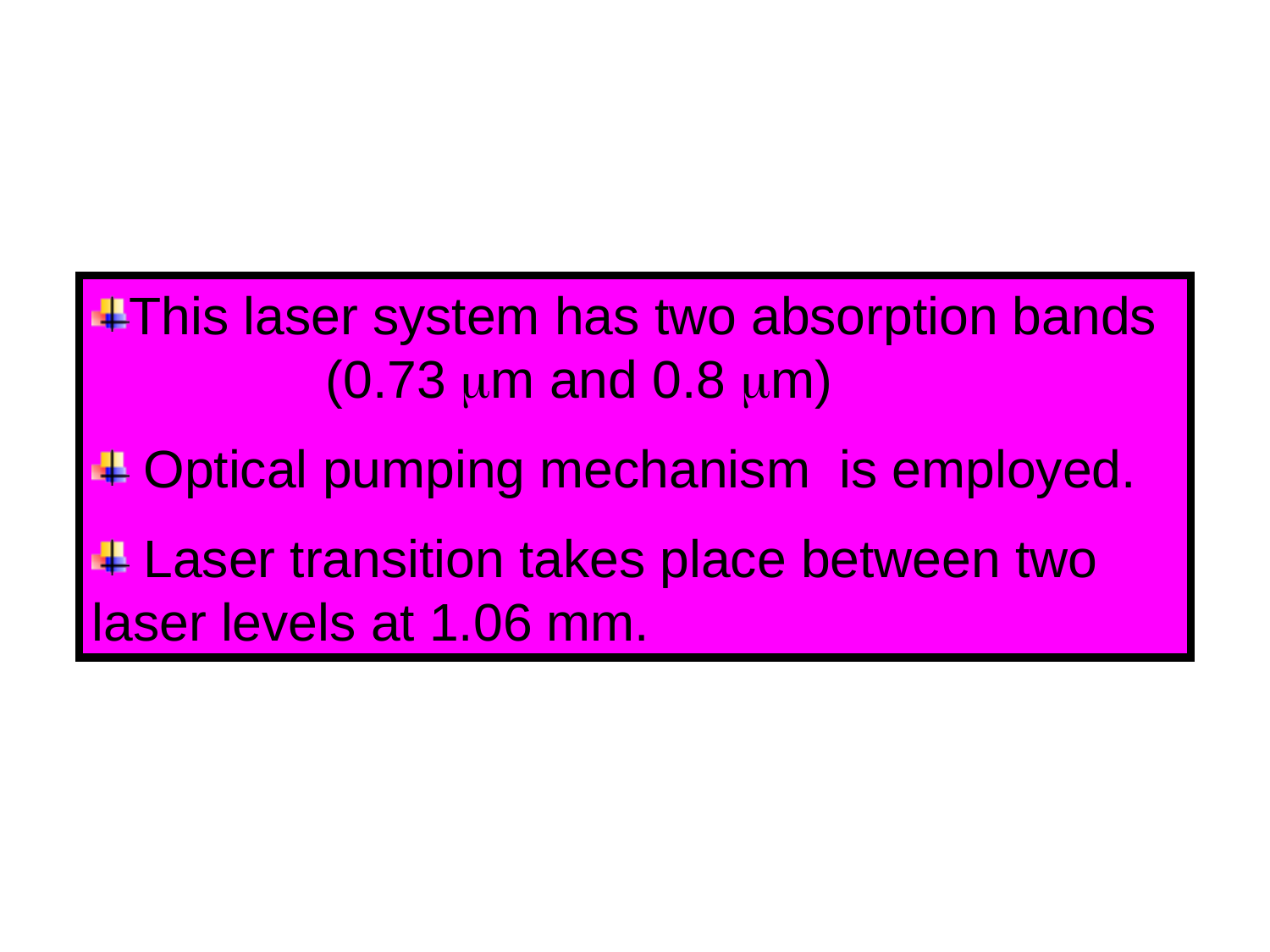

This laser system has two absorption bands                  (0.73 μm and 0.8 μm)
 Optical pumping mechanism  is employed.
 Laser transition takes place between two laser levels at 1.06 mm.